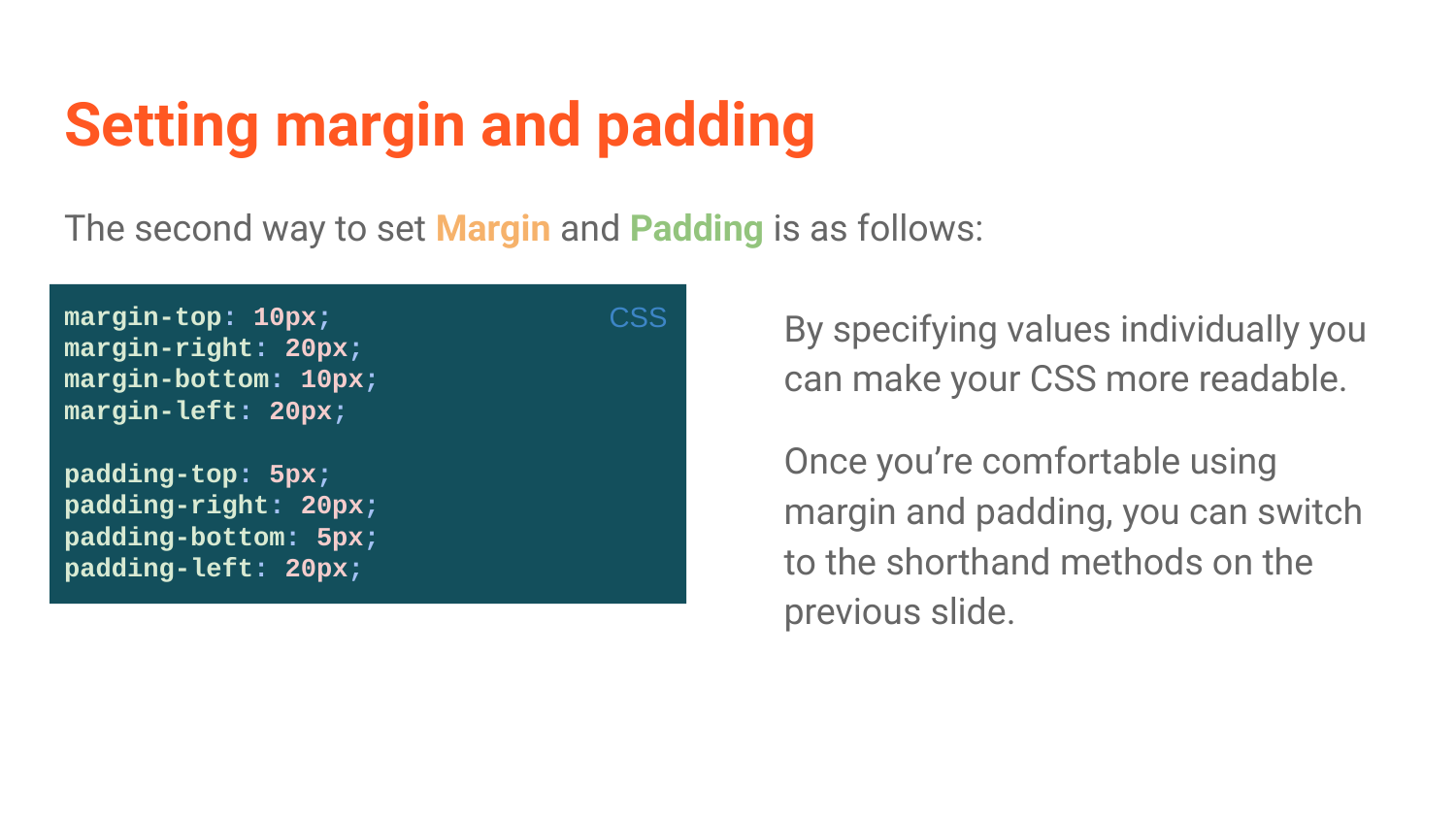

# Setting margin and padding

The second way to set Margin and Padding is as follows:
margin-top: 10px;
margin-right: 20px;
margin-bottom: 10px;
margin-left: 20px;

padding-top: 5px;
padding-right: 20px;
padding-bottom: 5px;
padding-left: 20px;

CSS
By specifying values individually you can make your CSS more readable.
Once you’re comfortable using margin and padding, you can switch to the shorthand methods on the previous slide.